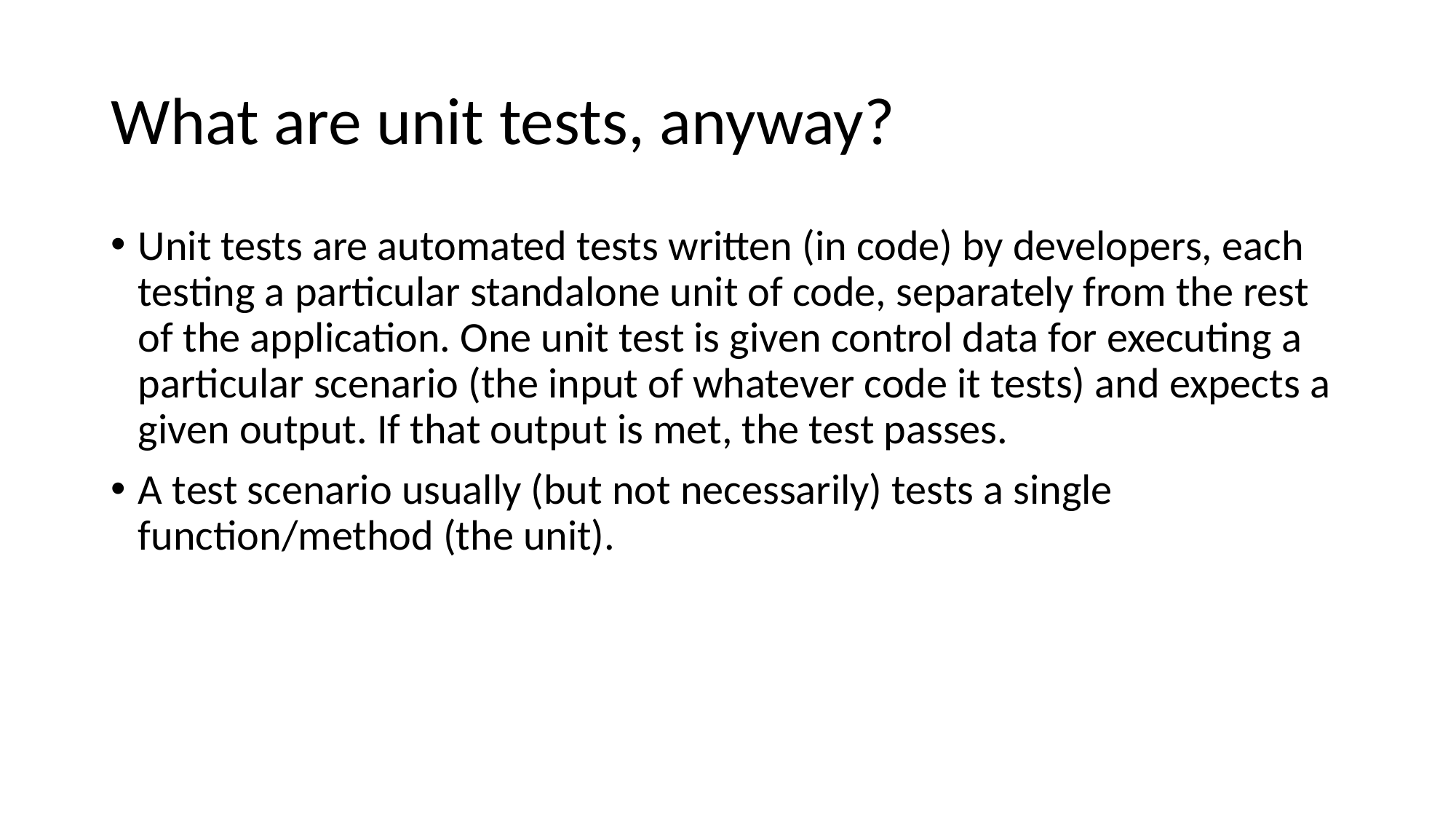

# What are unit tests, anyway?
Unit tests are automated tests written (in code) by developers, each testing a particular standalone unit of code, separately from the rest of the application. One unit test is given control data for executing a particular scenario (the input of whatever code it tests) and expects a given output. If that output is met, the test passes.
A test scenario usually (but not necessarily) tests a single function/method (the unit).